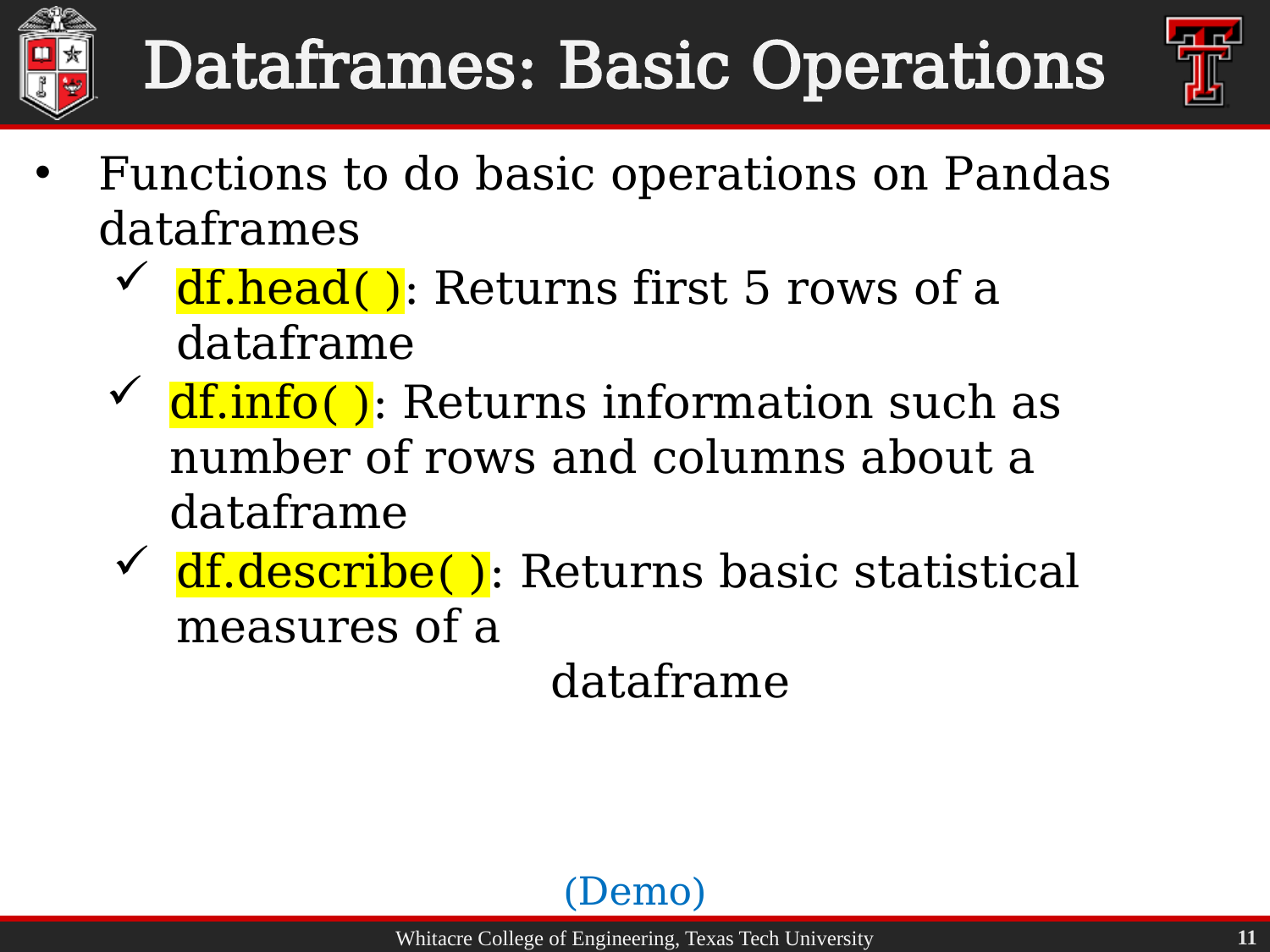

# Dataframes: Basic Operations
Functions to do basic operations on Pandas dataframes
df.head( ): Returns first 5 rows of a dataframe
df.info( ): Returns information such as number of rows and columns about a dataframe
df.describe( ): Returns basic statistical measures of a
                              dataframe
(Demo)
11